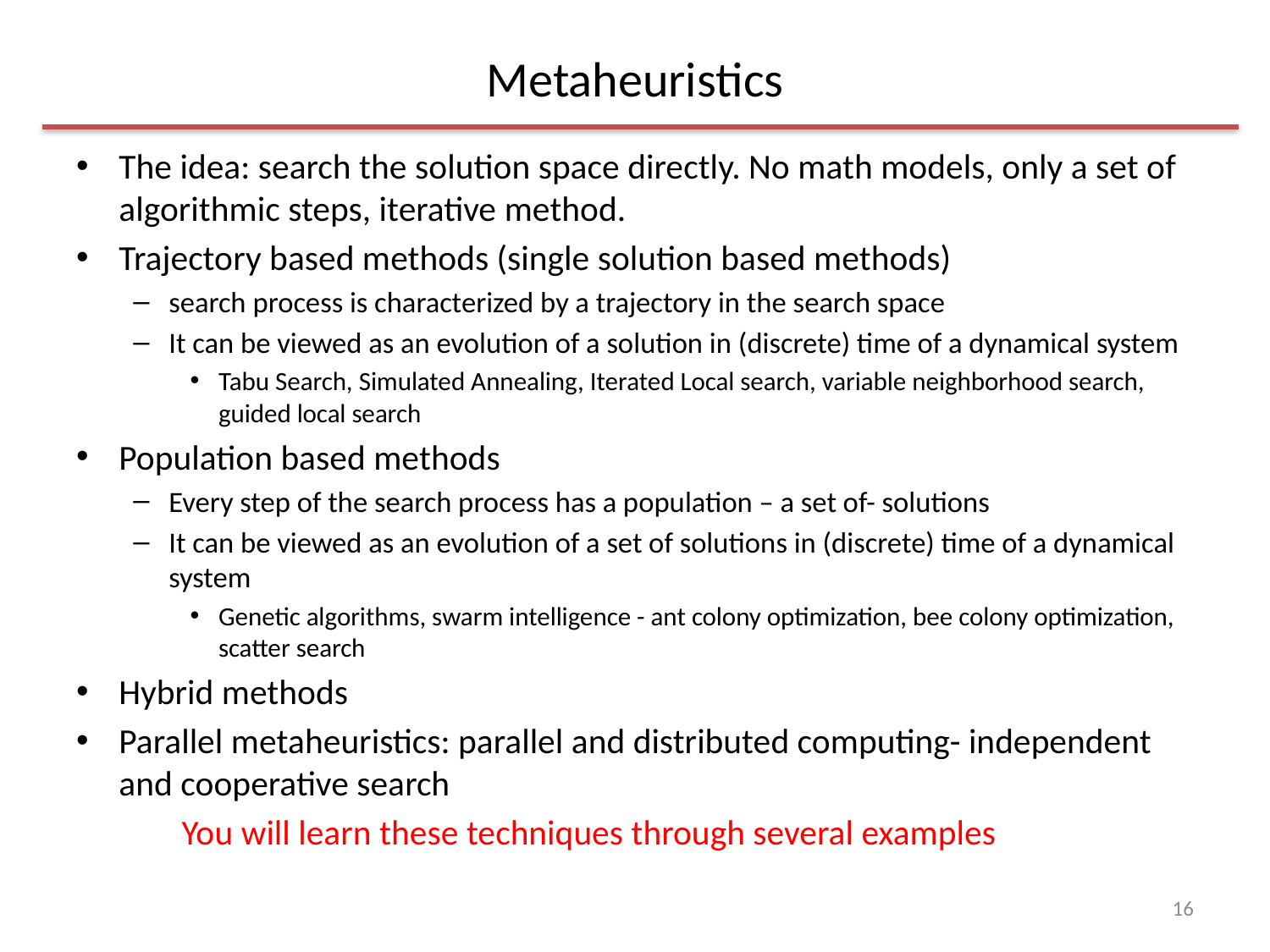

# Metaheuristics
The idea: search the solution space directly. No math models, only a set of algorithmic steps, iterative method.
Trajectory based methods (single solution based methods)
search process is characterized by a trajectory in the search space
It can be viewed as an evolution of a solution in (discrete) time of a dynamical system
Tabu Search, Simulated Annealing, Iterated Local search, variable neighborhood search, guided local search
Population based methods
Every step of the search process has a population – a set of- solutions
It can be viewed as an evolution of a set of solutions in (discrete) time of a dynamical system
Genetic algorithms, swarm intelligence - ant colony optimization, bee colony optimization,  scatter search
Hybrid methods
Parallel metaheuristics: parallel and distributed computing- independent and cooperative search
	You will learn these techniques through several examples
16